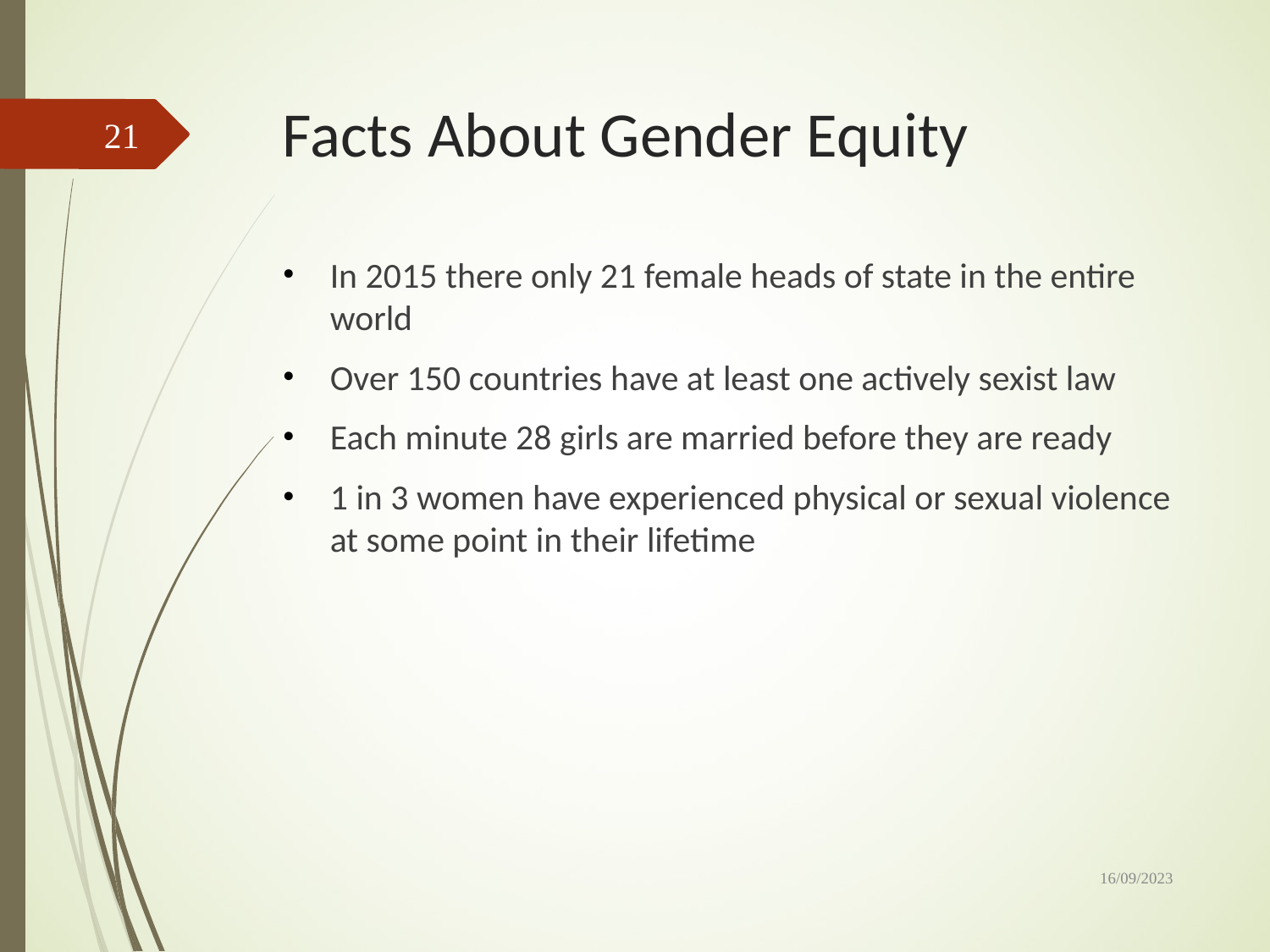

# Facts About Gender Equity
21
In 2015 there only 21 female heads of state in the entire world
Over 150 countries have at least one actively sexist law
Each minute 28 girls are married before they are ready
1 in 3 women have experienced physical or sexual violence at some point in their lifetime
16/09/2023